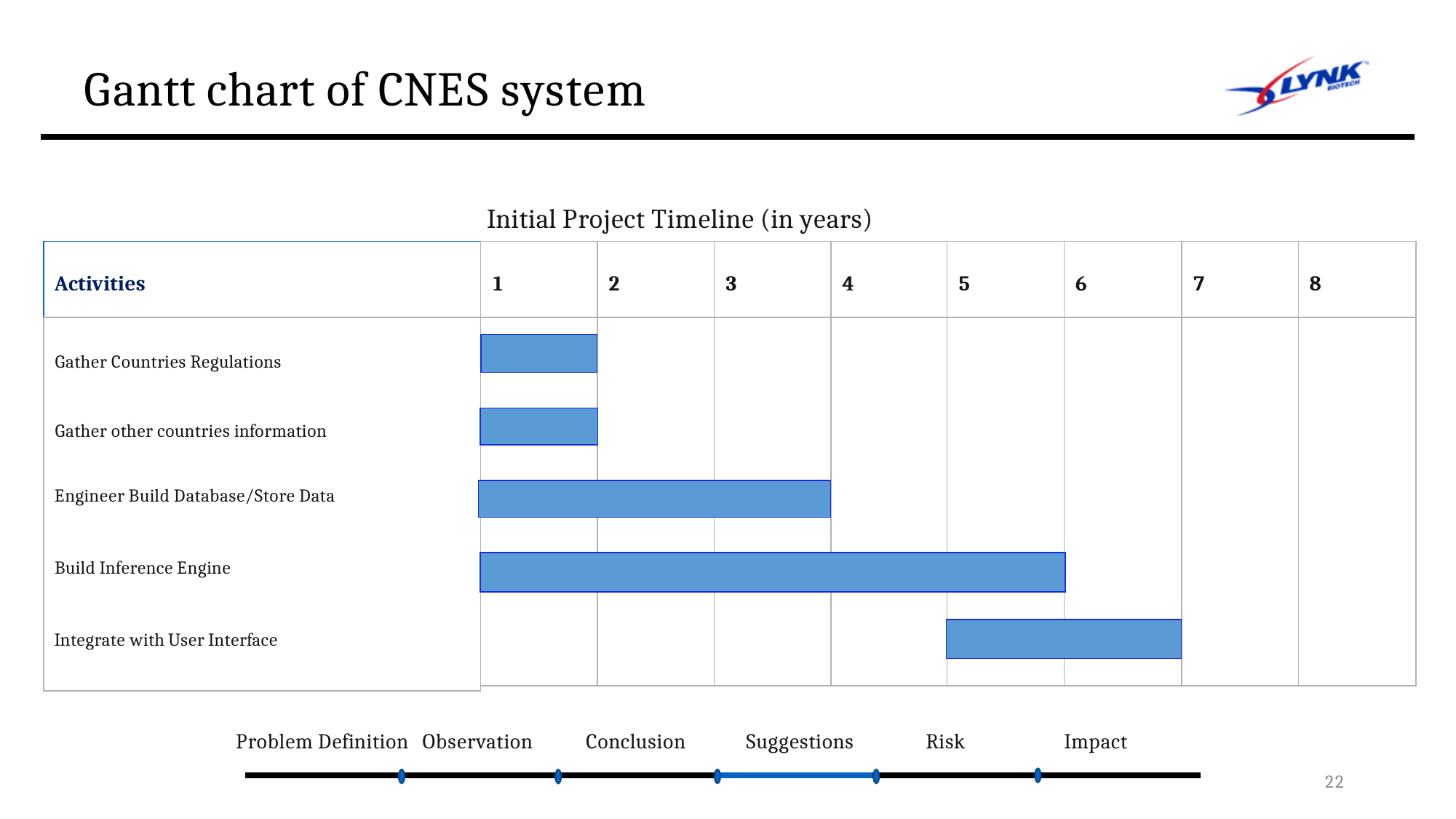

Gantt chart of CNES system
Initial Project Timeline (in years)
Activities
1
2
3
4
5
6
7
8

Gather Countries Regulations

Gather other countries information

Engineer Build Database/Store Data

Build Inference Engine

Integrate with User Interface